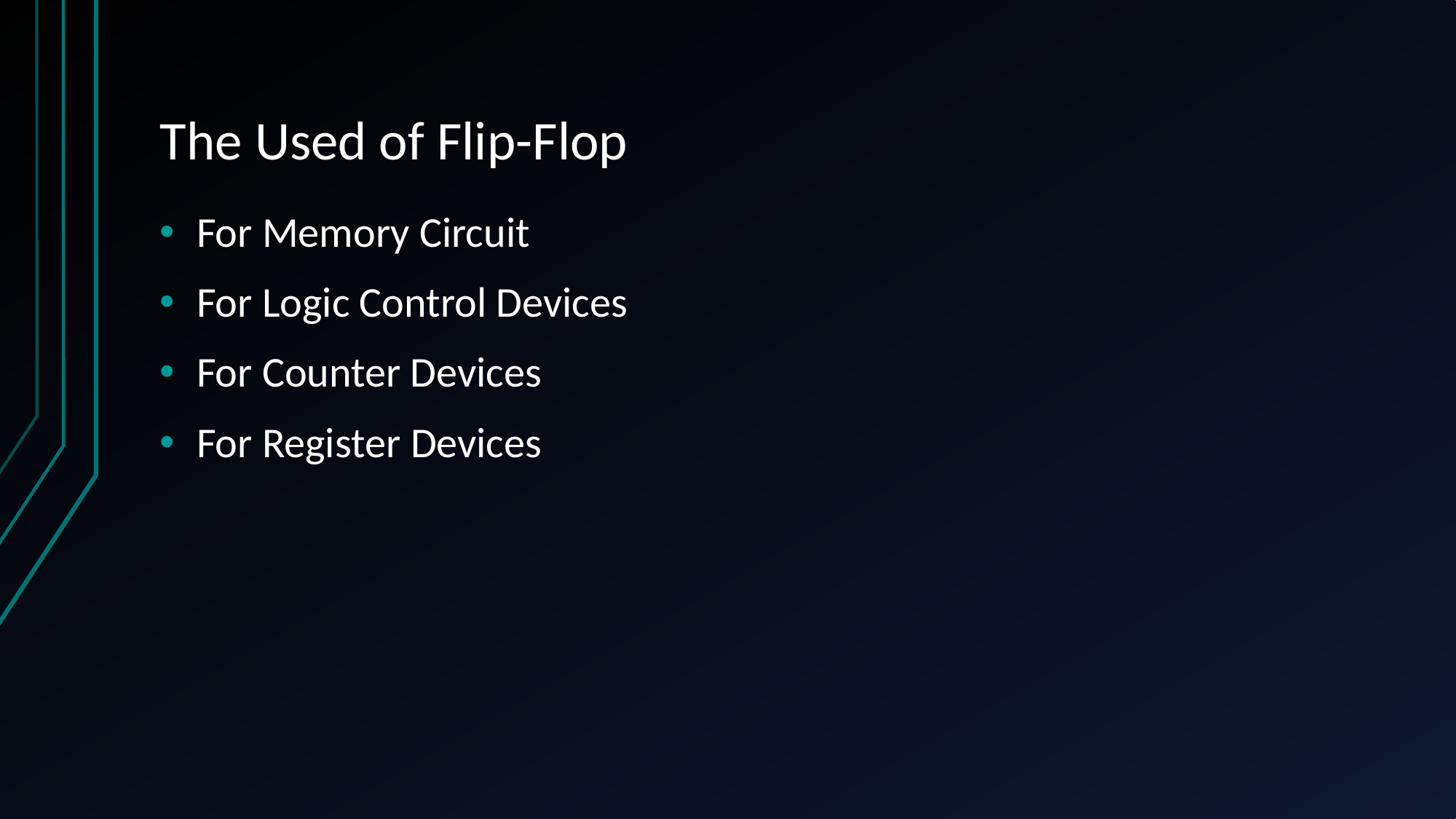

# The Used of Flip-Flop
For Memory Circuit
For Logic Control Devices
For Counter Devices
For Register Devices